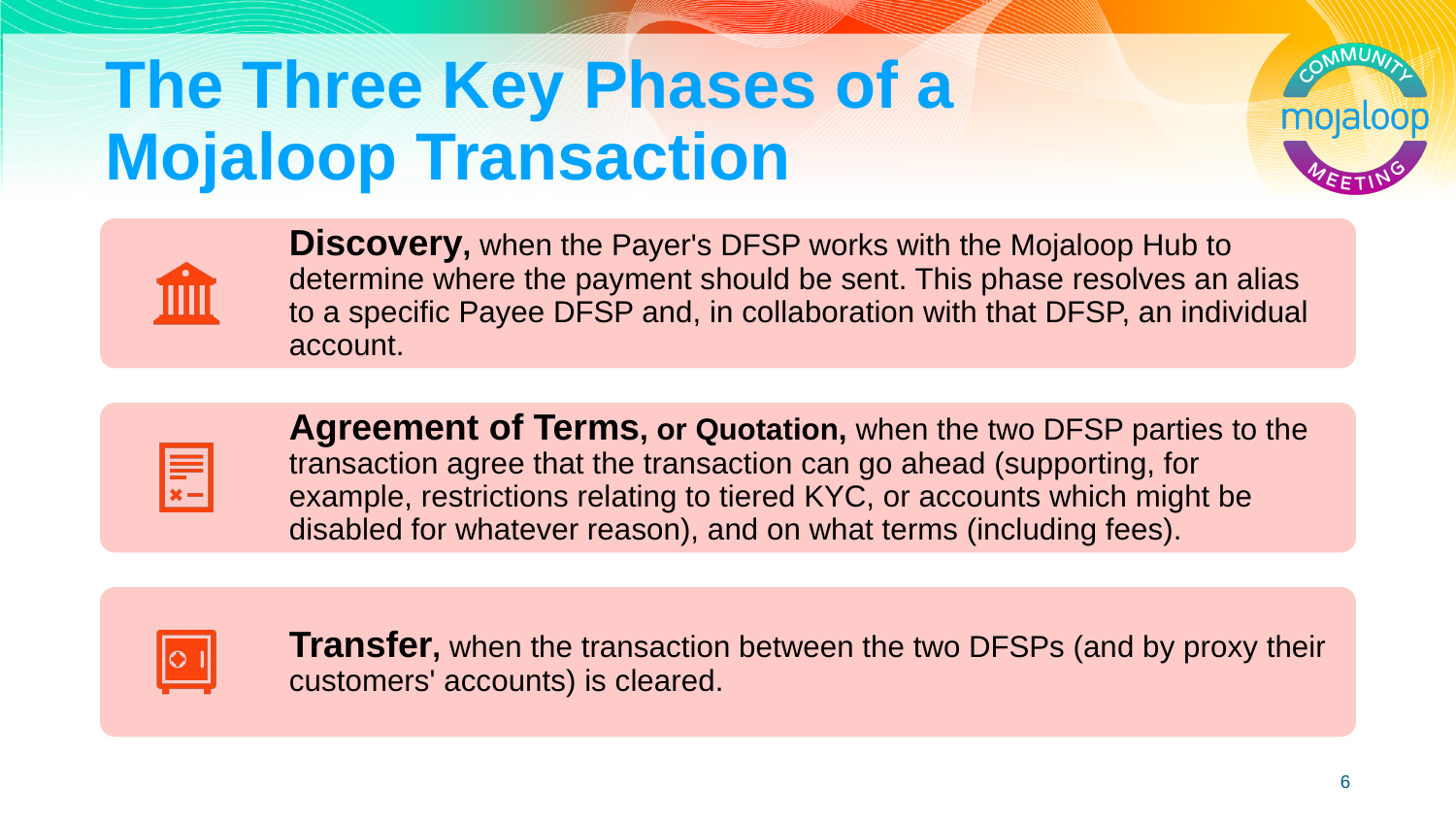

# The Three Key Phases of a Mojaloop Transaction

Discovery, when the Payer's DFSP works with the Mojaloop Hub to determine where the payment should be sent. This phase resolves an alias to a specific Payee DFSP and, in collaboration with that DFSP, an individual account.

Agreement of Terms, or Quotation, when the two DFSP parties to the transaction agree that the transaction can go ahead (supporting, for example, restrictions relating to tiered KYC, or accounts which might be disabled for whatever reason), and on what terms (including fees).

Transfer, when the transaction between the two DFSPs (and by proxy their customers' accounts) is cleared.

6